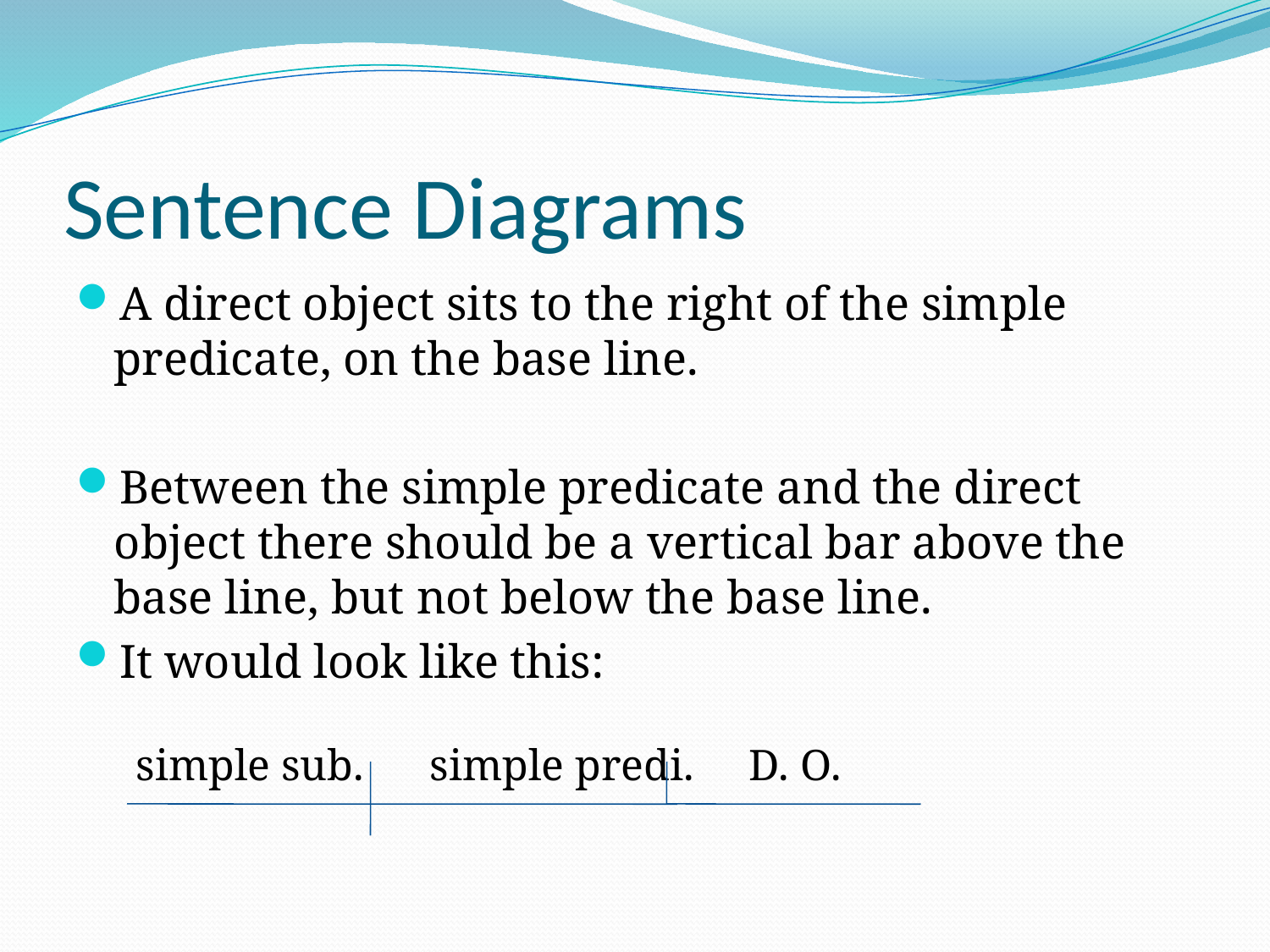

# Sentence Diagrams
A direct object sits to the right of the simple predicate, on the base line.

Between the simple predicate and the direct object there should be a vertical bar above the base line, but not below the base line.
It would look like this:
  simple sub.      simple predi.     D. O.